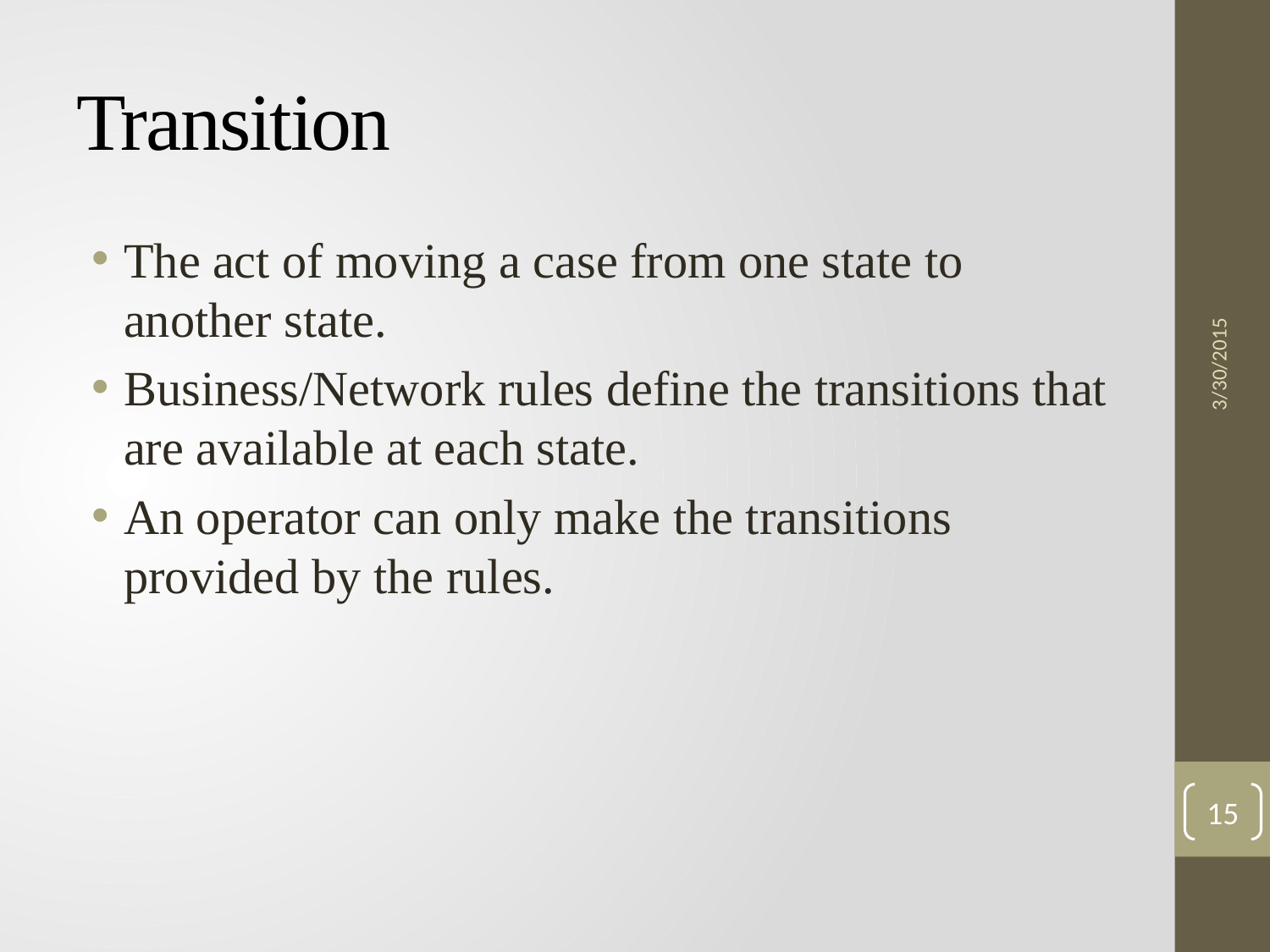

# Transition
The act of moving a case from one state to another state.
Business/Network rules define the transitions that are available at each state.
An operator can only make the transitions provided by the rules.

3/30/2015
15